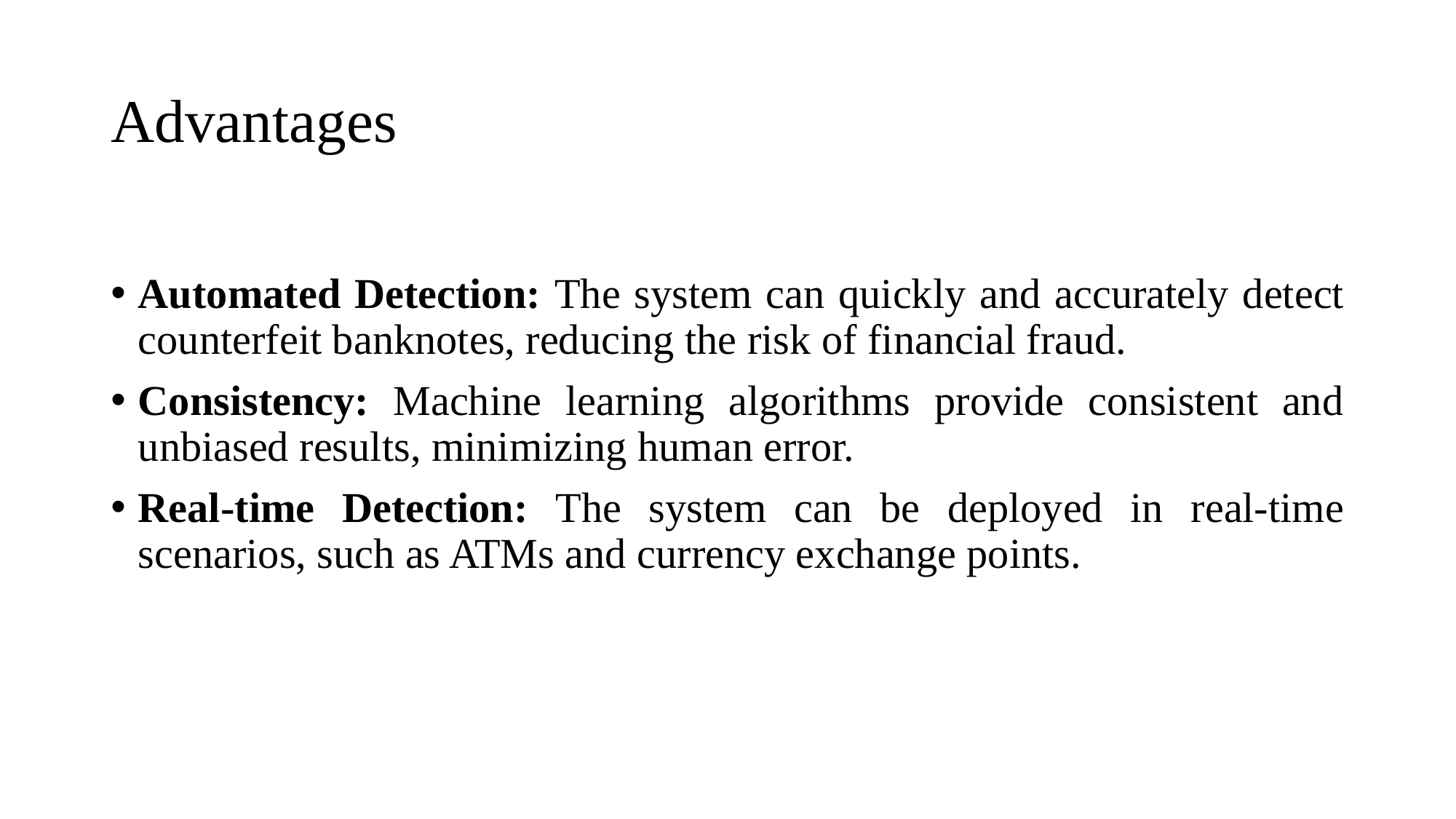

# Advantages
Automated Detection: The system can quickly and accurately detect counterfeit banknotes, reducing the risk of financial fraud.
Consistency: Machine learning algorithms provide consistent and unbiased results, minimizing human error.
Real-time Detection: The system can be deployed in real-time scenarios, such as ATMs and currency exchange points.